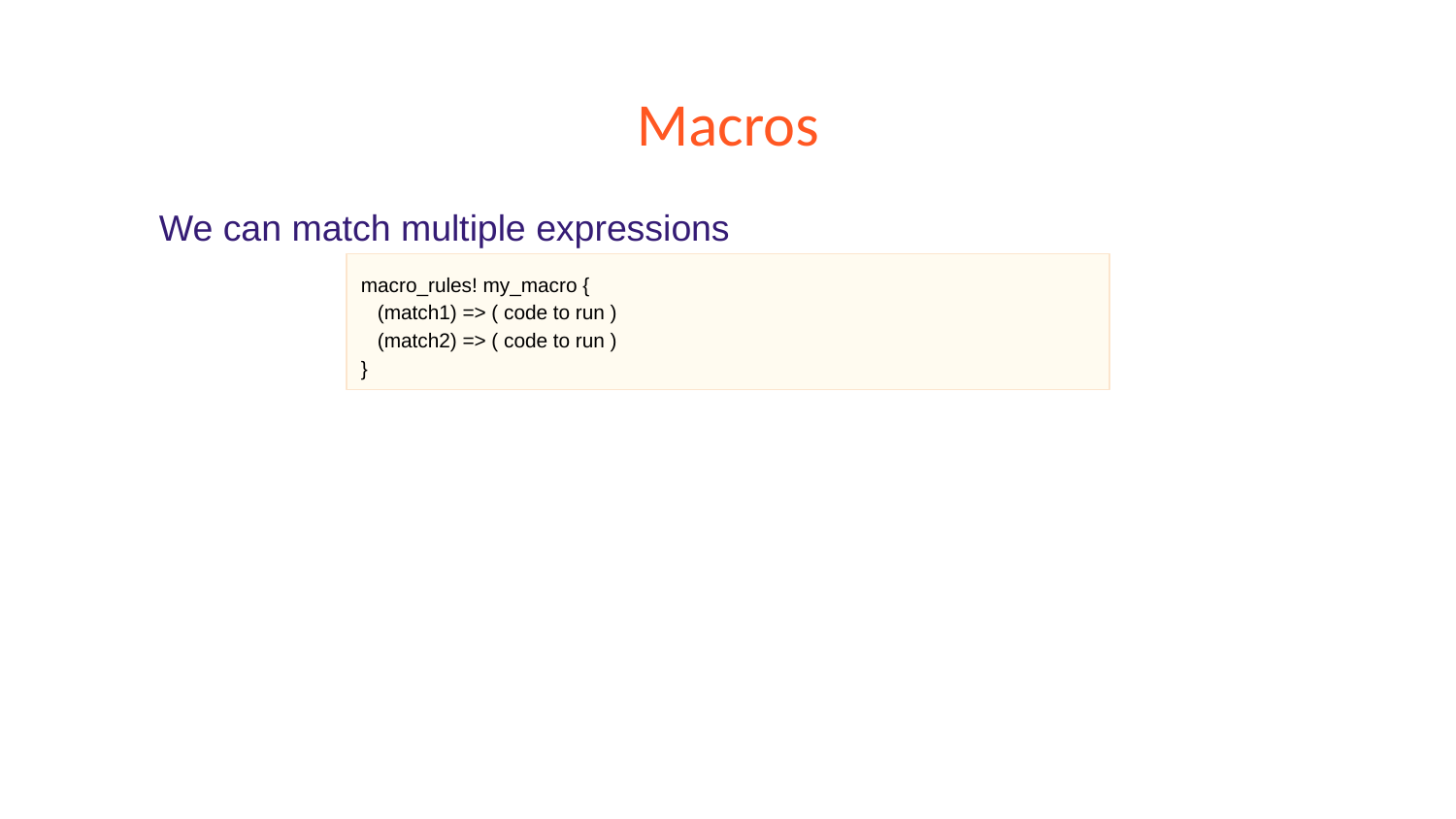

# Macros
We can match multiple expressions

macro_rules! my_macro {
   (match1) => ( code to run )
   (match2) => ( code to run )
}